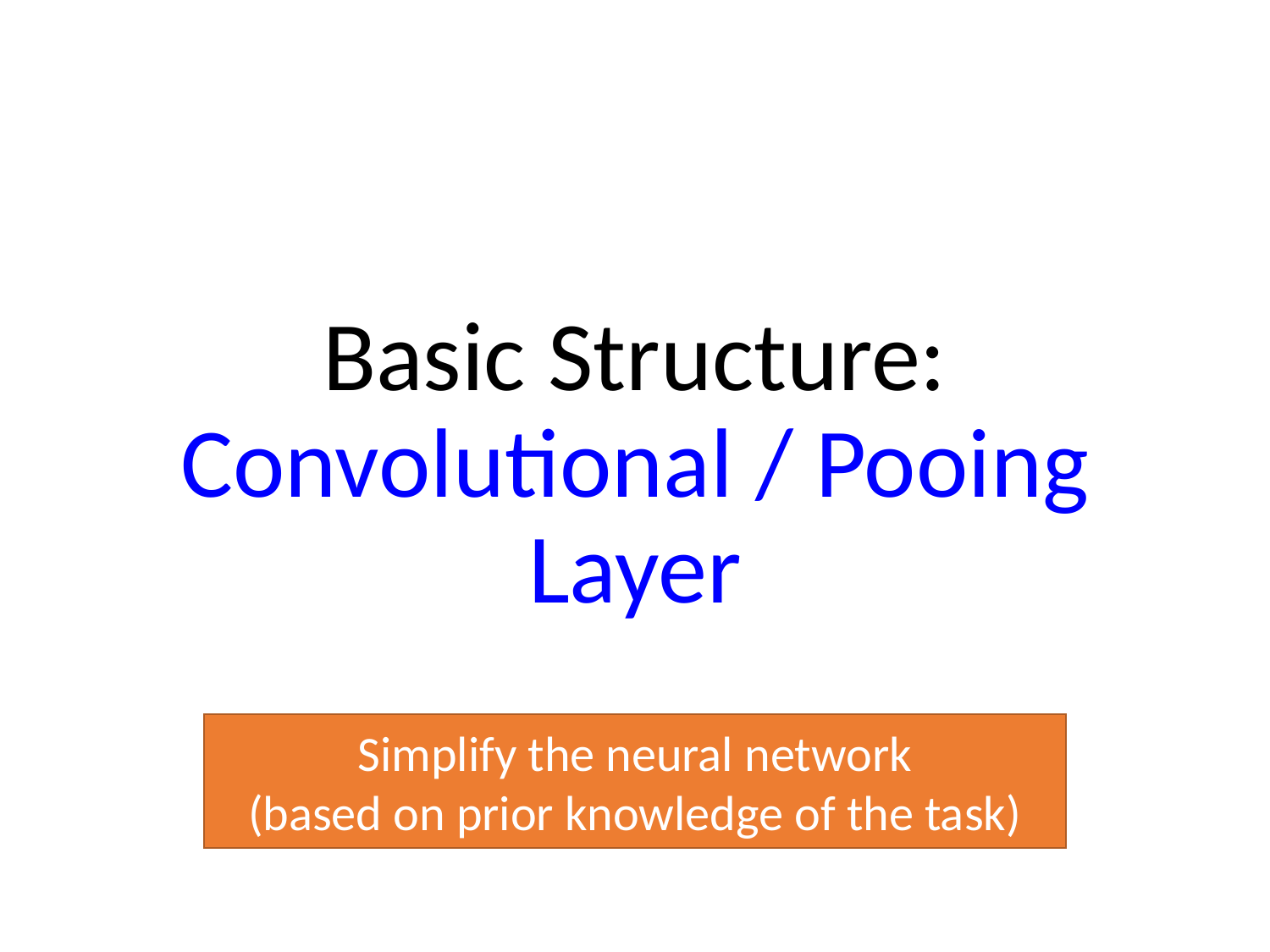

# Basic Structure: Convolutional / Pooing Layer
Simplify the neural network
(based on prior knowledge of the task)